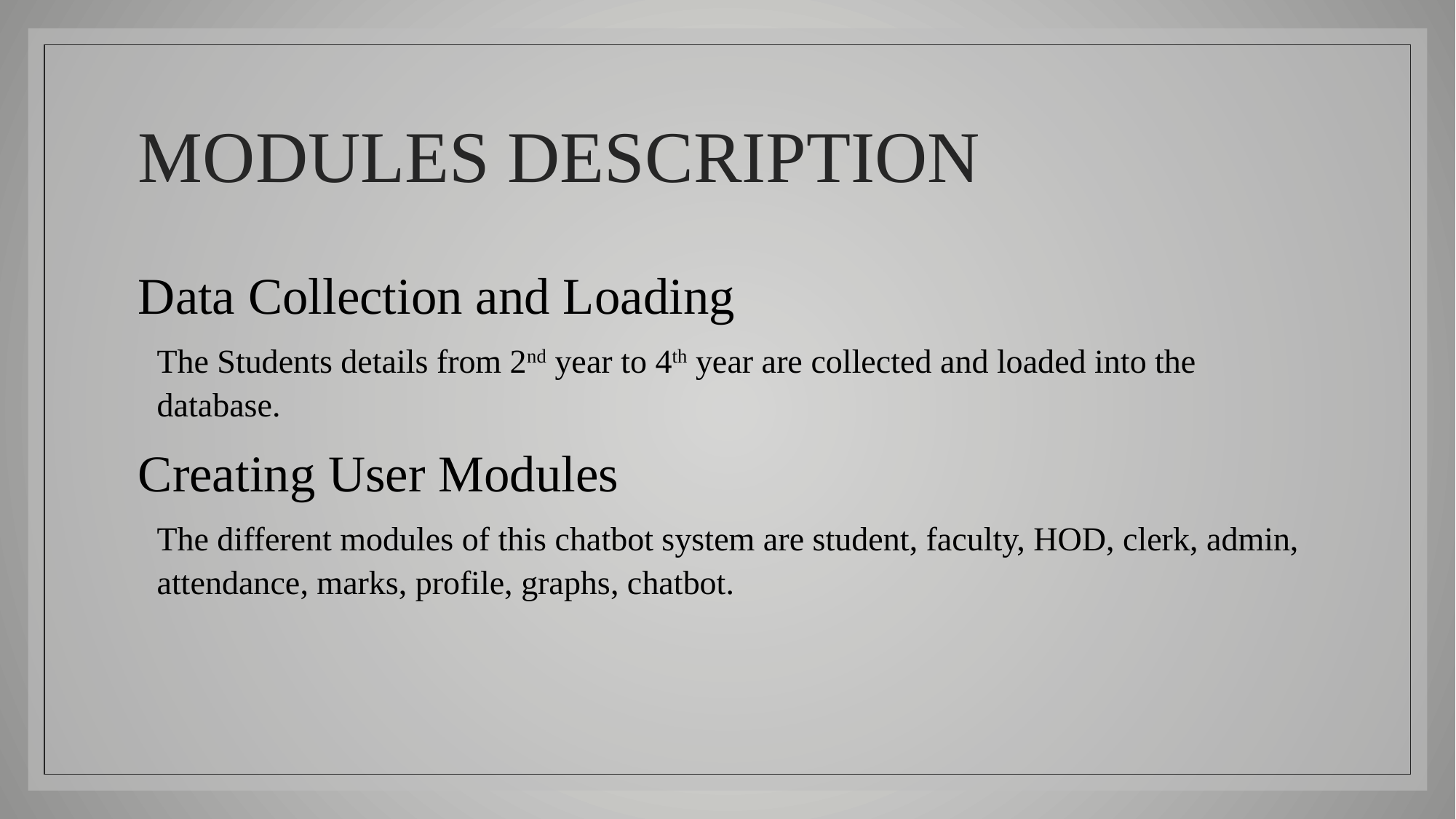

# MODULES DESCRIPTION
Data Collection and Loading
		The Students details from 2nd year to 4th year are collected and loaded into the database.
Creating User Modules
		The different modules of this chatbot system are student, faculty, HOD, clerk, admin, attendance, marks, profile, graphs, chatbot.